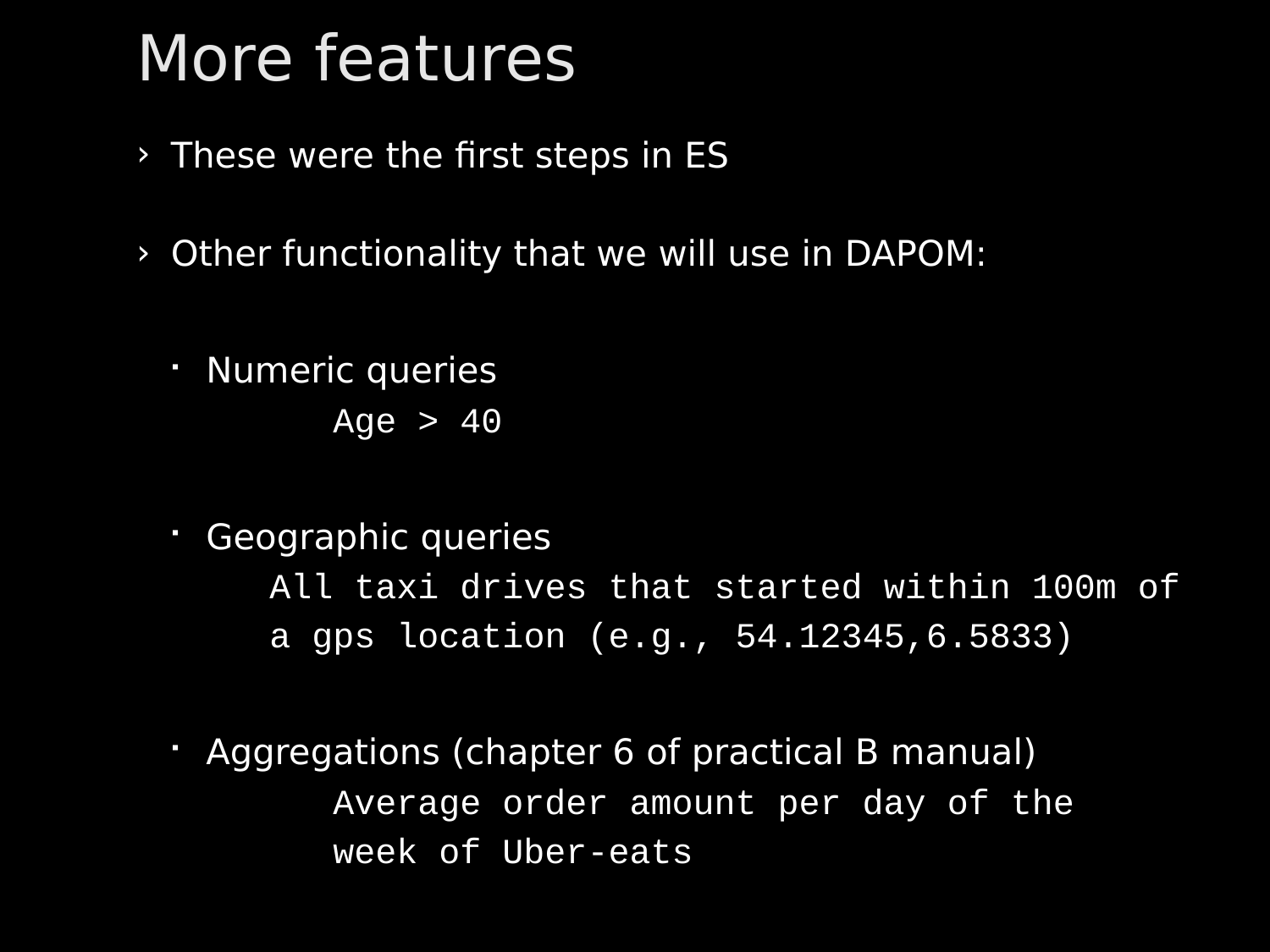

# More features
These were the first steps in ES

Other functionality that we will use in DAPOM:

Numeric queries
	Age > 40

Geographic queries
   All taxi drives that started within 100m of
   a gps location (e.g., 54.12345,6.5833)

Aggregations (chapter 6 of practical B manual)
	Average order amount per day of the
	week of Uber-eats